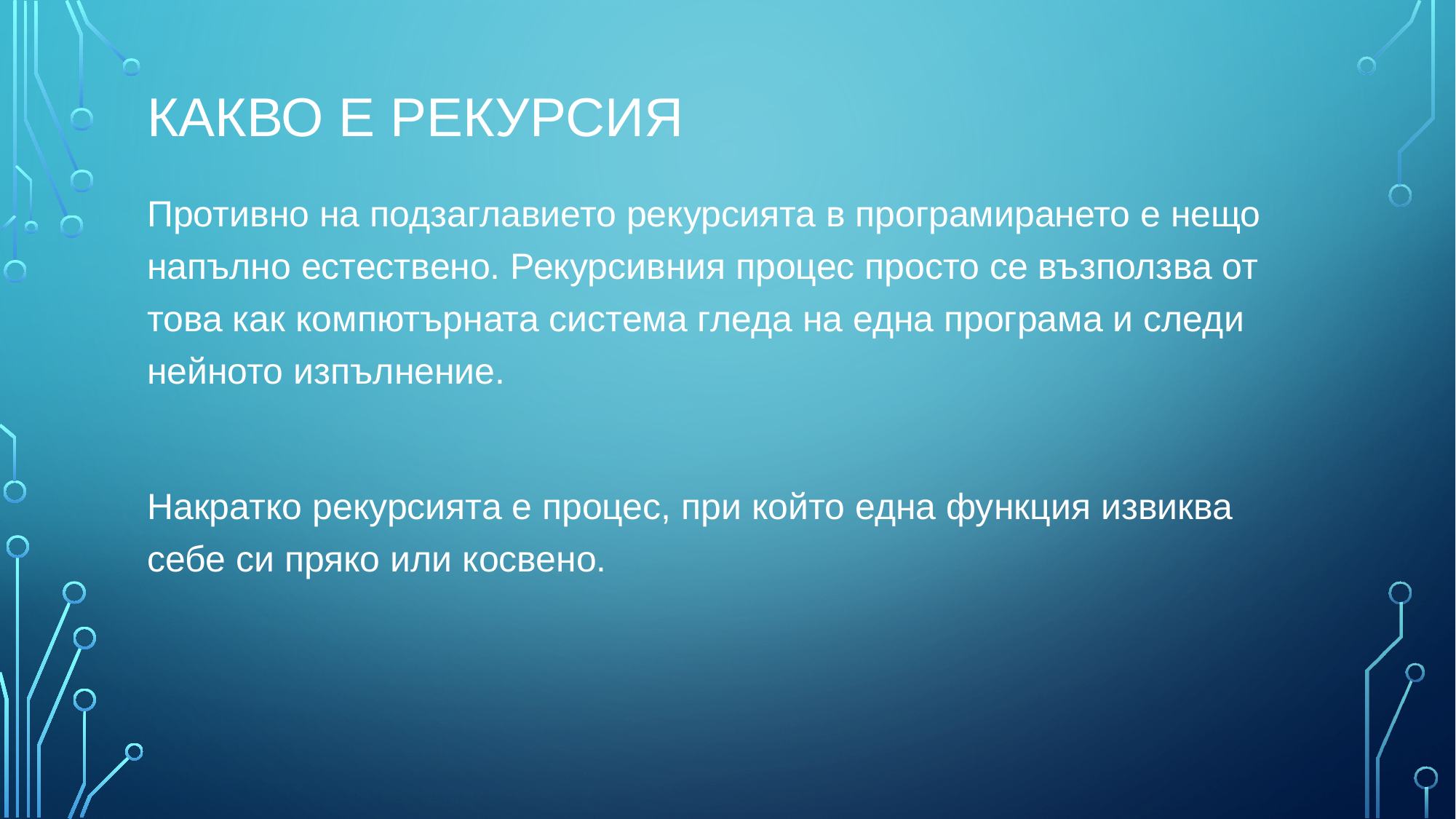

# Какво е рекурсия
Противно на подзаглавието рекурсията в програмирането е нещо напълно естествено. Рекурсивния процес просто се възползва от това как компютърната система гледа на една програма и следи нейното изпълнение.

Накратко рекурсията е процес, при който една функция извиква себе си пряко или косвено.